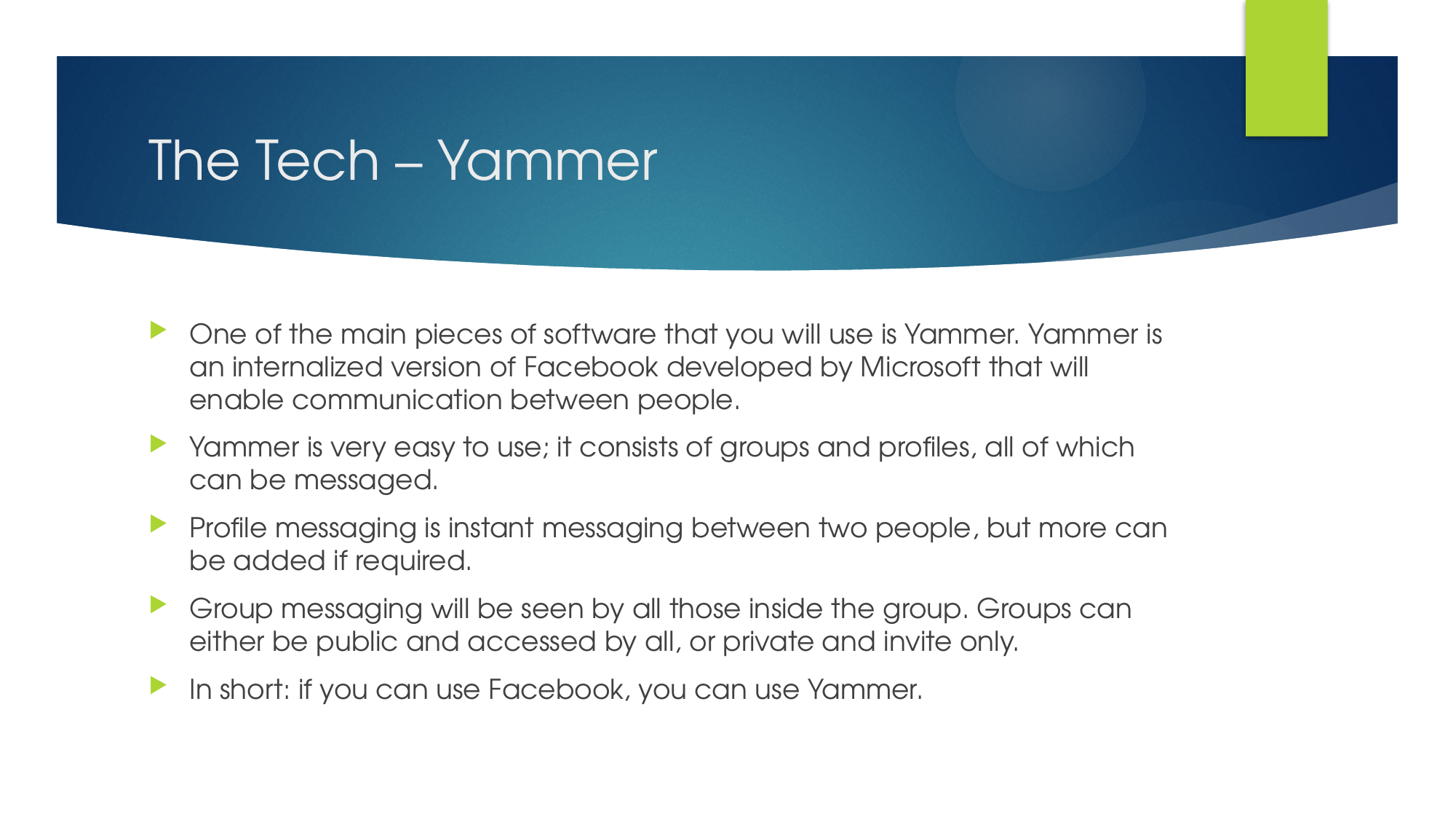

# The Tech – Yammer
One of the main pieces of software that you will use is Yammer. Yammer is an internalized version of Facebook developed by Microsoft that will enable communication between people.
Yammer is very easy to use; it consists of groups and profiles, all of which can be messaged.
Profile messaging is instant messaging between two people, but more can be added if required.
Group messaging will be seen by all those inside the group. Groups can either be public and accessed by all, or private and invite only.
In short: if you can use Facebook, you can use Yammer.